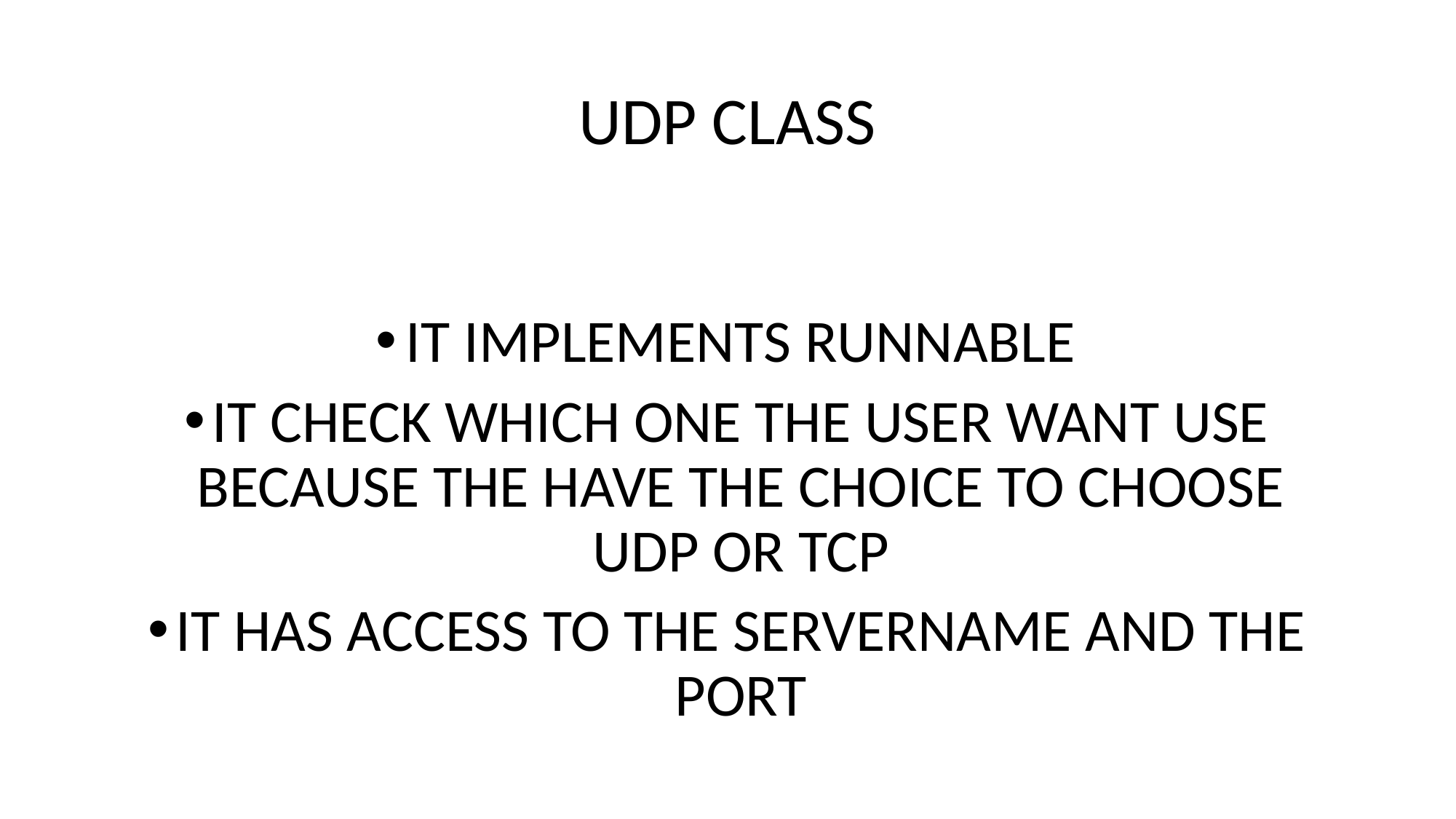

# UDP CLASS

IT IMPLEMENTS RUNNABLE
IT CHECK WHICH ONE THE USER WANT USE BECAUSE THE HAVE THE CHOICE TO CHOOSE UDP OR TCP
IT HAS ACCESS TO THE SERVERNAME AND THE PORT